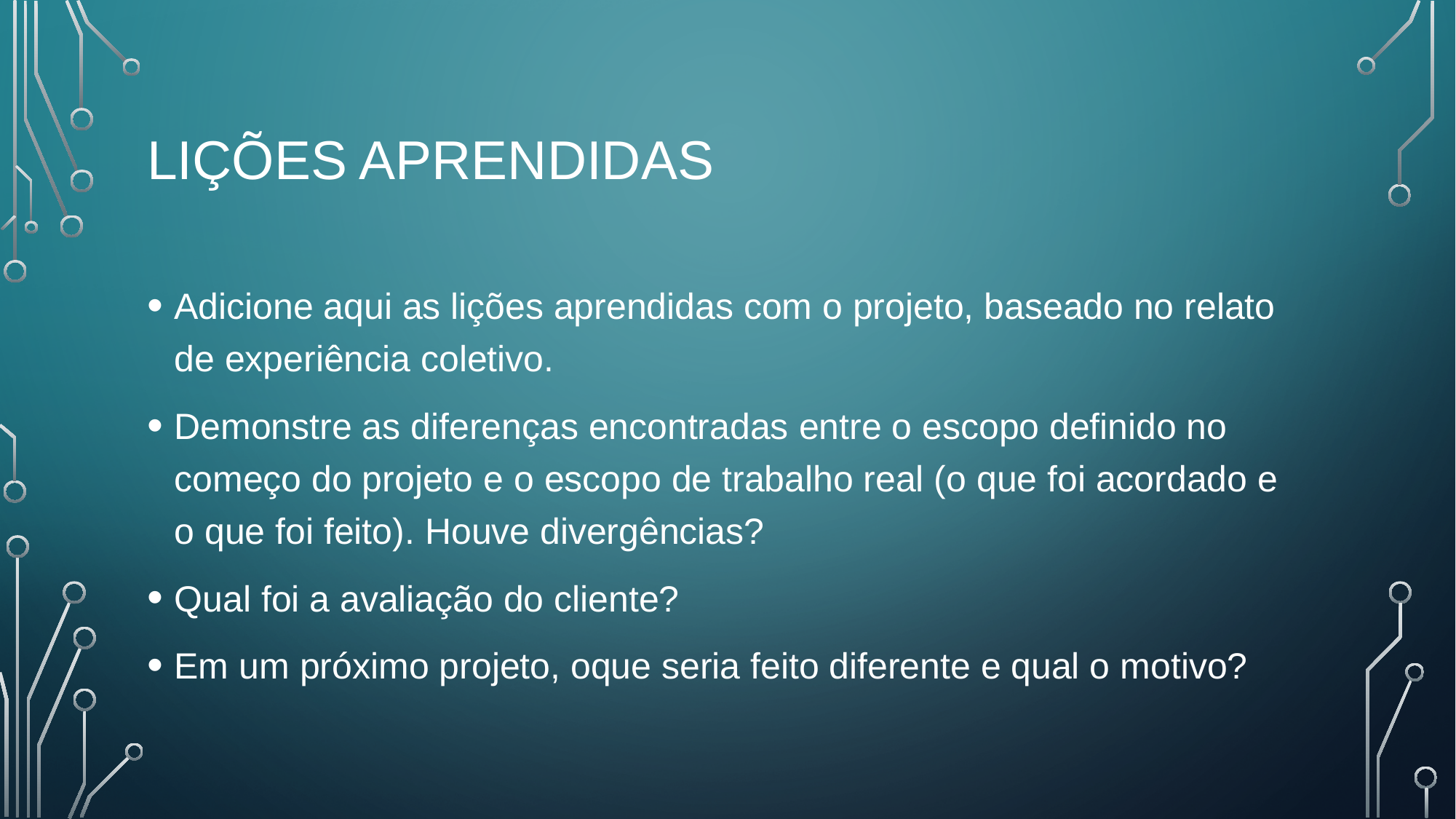

# Lições aprendidas
Adicione aqui as lições aprendidas com o projeto, baseado no relato de experiência coletivo.
Demonstre as diferenças encontradas entre o escopo definido no começo do projeto e o escopo de trabalho real (o que foi acordado e o que foi feito). Houve divergências?
Qual foi a avaliação do cliente?
Em um próximo projeto, oque seria feito diferente e qual o motivo?